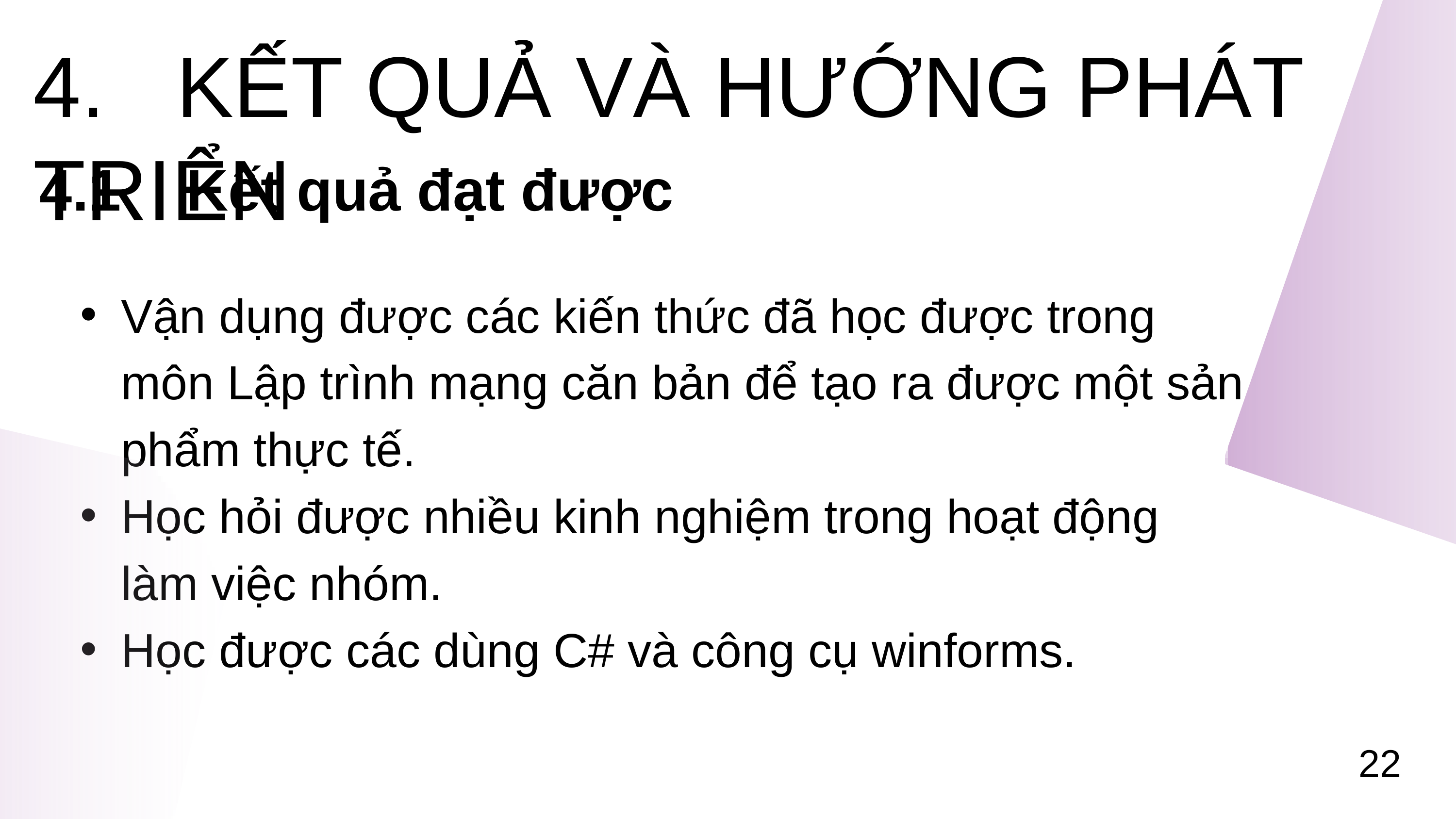

4.   KẾT QUẢ VÀ HƯỚNG PHÁT TRIỂN
4.1    Kết quả đạt được
Vận dụng được các kiến thức đã học được trong môn Lập trình mạng căn bản để tạo ra được một sản phẩm thực tế.
Học hỏi được nhiều kinh nghiệm trong hoạt động làm việc nhóm.
Học được các dùng C# và công cụ winforms.

22